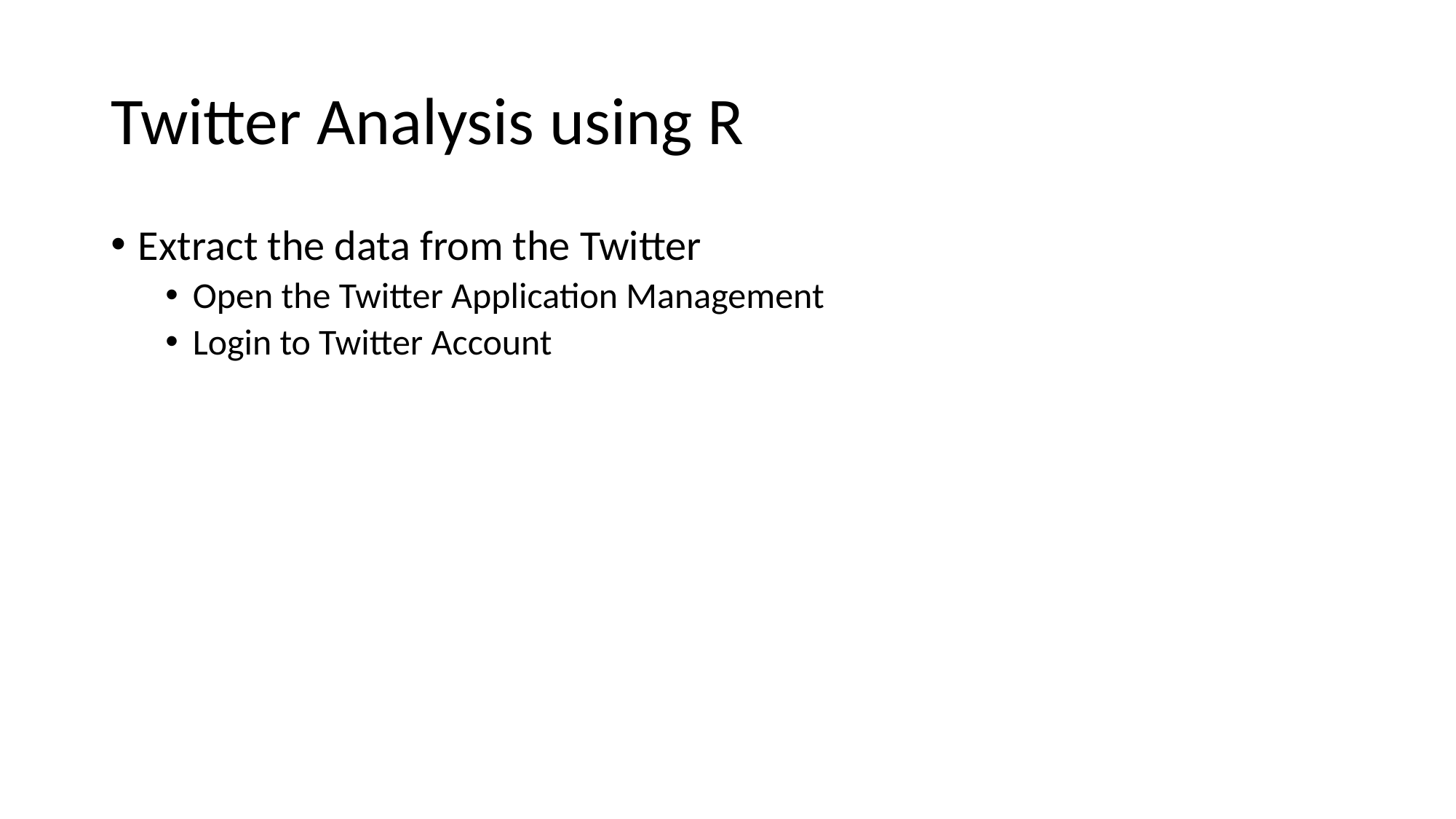

# Twitter Analysis using R
Extract the data from the Twitter
Open the Twitter Application Management
Login to Twitter Account